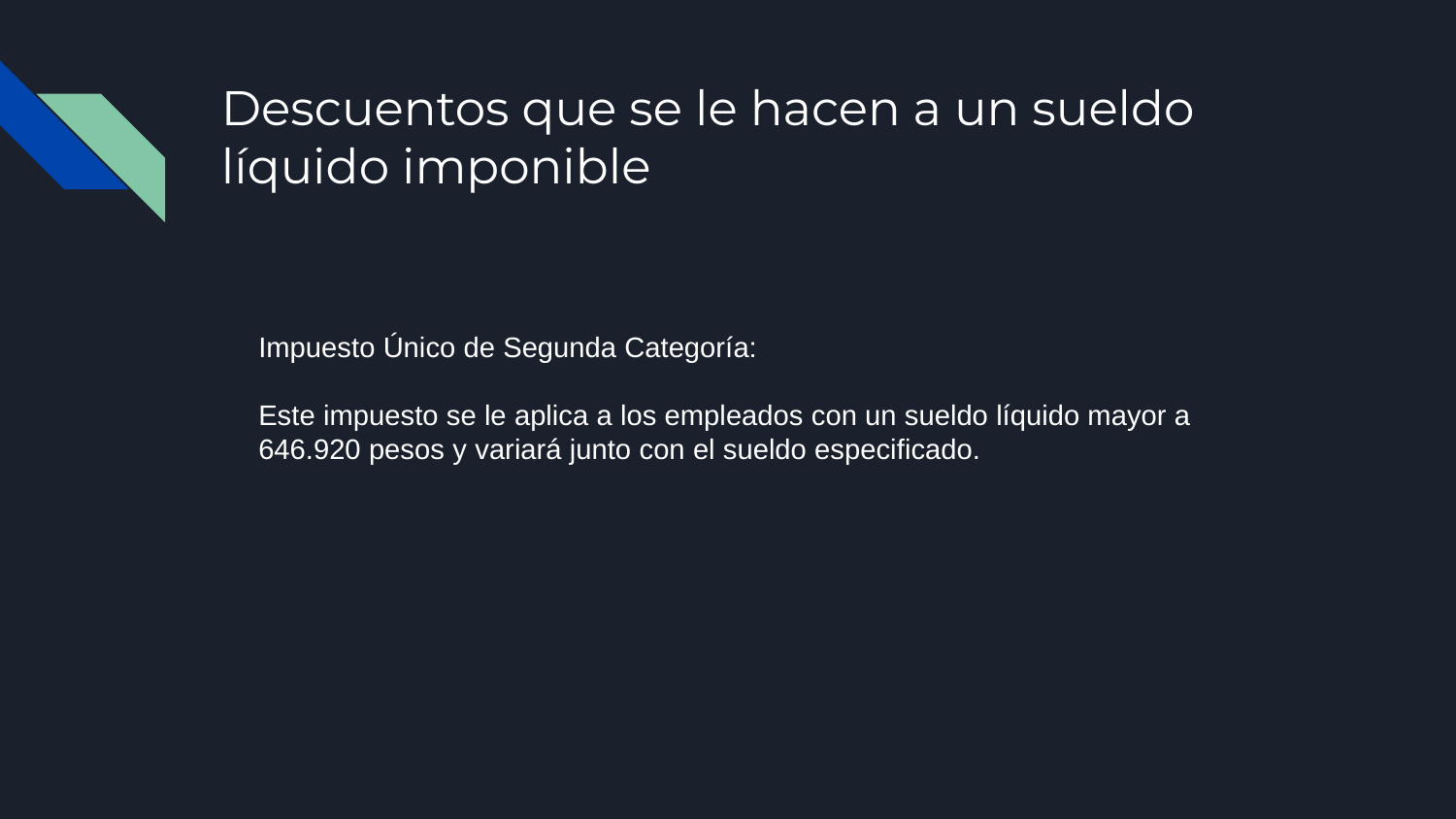

# Descuentos que se le hacen a un sueldo líquido imponible
Impuesto Único de Segunda Categoría:

Este impuesto se le aplica a los empleados con un sueldo líquido mayor a 646.920 pesos y variará junto con el sueldo especificado.